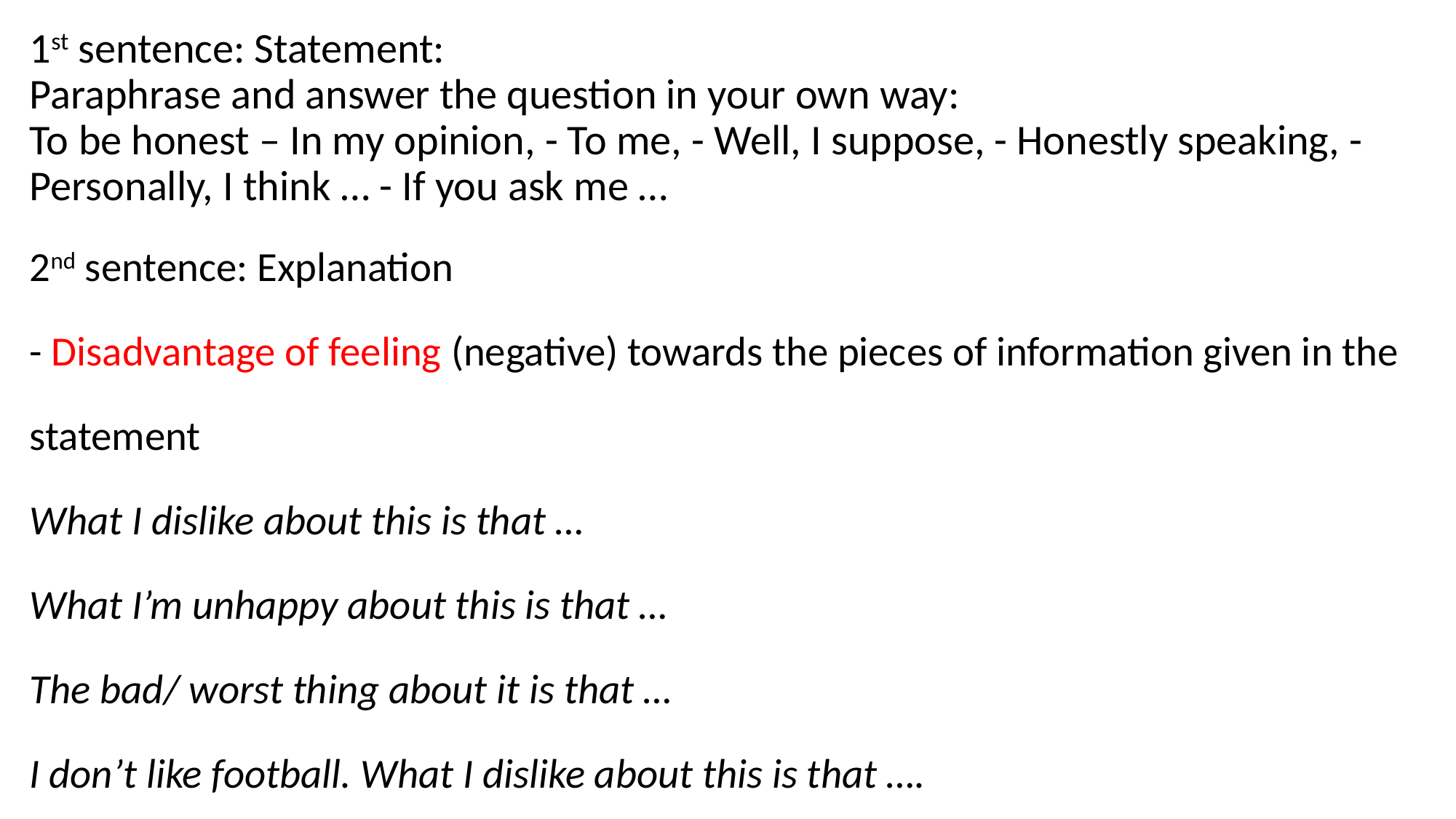

# 1st sentence: Statement: Paraphrase and answer the question in your own way: To be honest – In my opinion, - To me, - Well, I suppose, - Honestly speaking, - Personally, I think … - If you ask me …
2nd sentence: Explanation
- Disadvantage of feeling (negative) towards the pieces of information given in the statement
What I dislike about this is that …
What I’m unhappy about this is that …
The bad/ worst thing about it is that …
I don’t like football. What I dislike about this is that ….